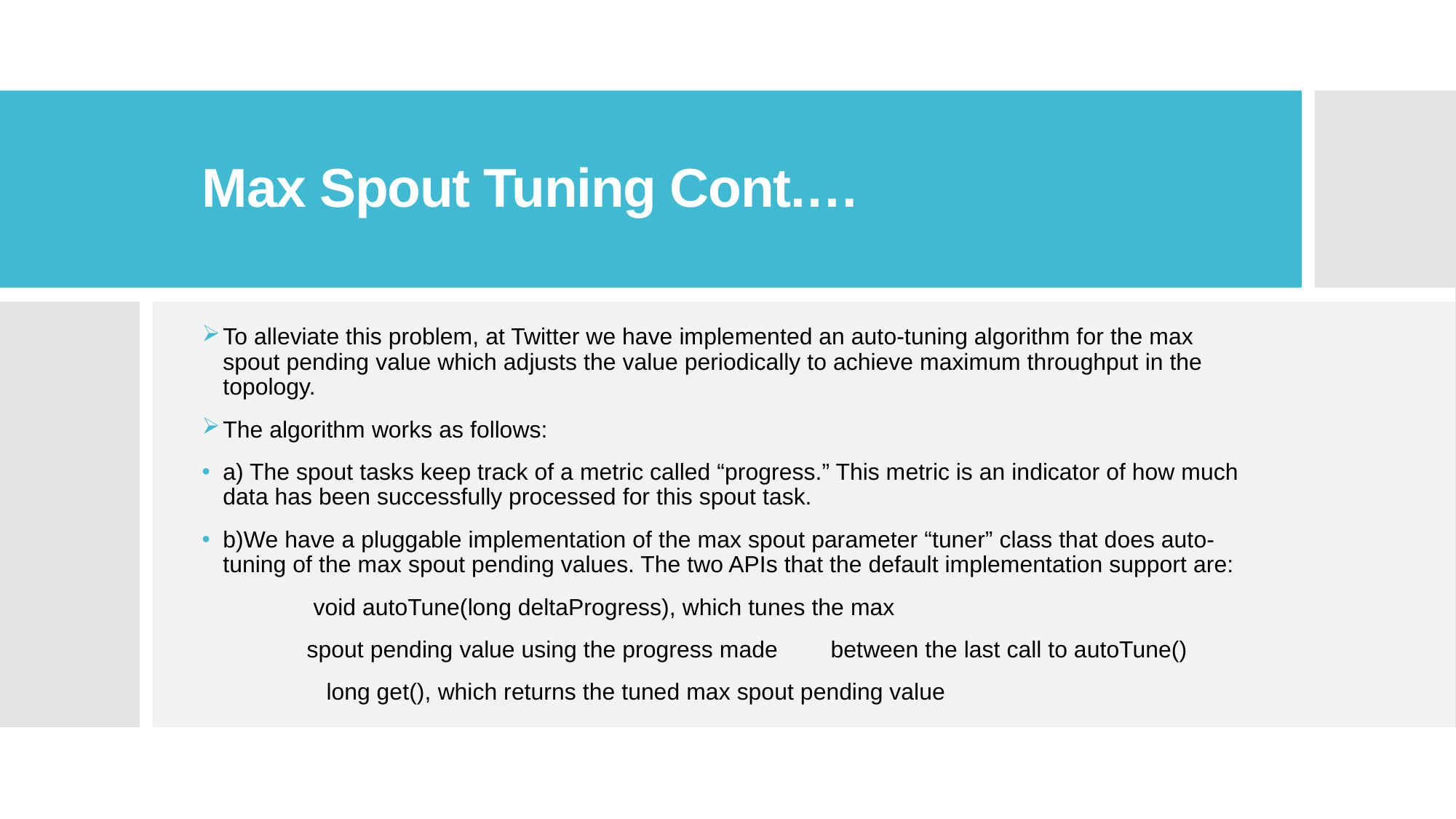

# Max Spout Tuning Cont.…

To alleviate this problem, at Twitter we have implemented an auto-tuning algorithm for the max spout pending value which adjusts the value periodically to achieve maximum throughput in the topology.
The algorithm works as follows:
a) The spout tasks keep track of a metric called “progress.” This metric is an indicator of how much data has been successfully processed for this spout task.
b)We have a pluggable implementation of the max spout parameter “tuner” class that does auto-tuning of the max spout pending values. The two APIs that the default implementation support are:
	 void autoTune(long deltaProgress), which tunes the max
		spout pending value using the progress made     		between the last call to autoTune()
	   long get(), which returns the tuned max spout pending value